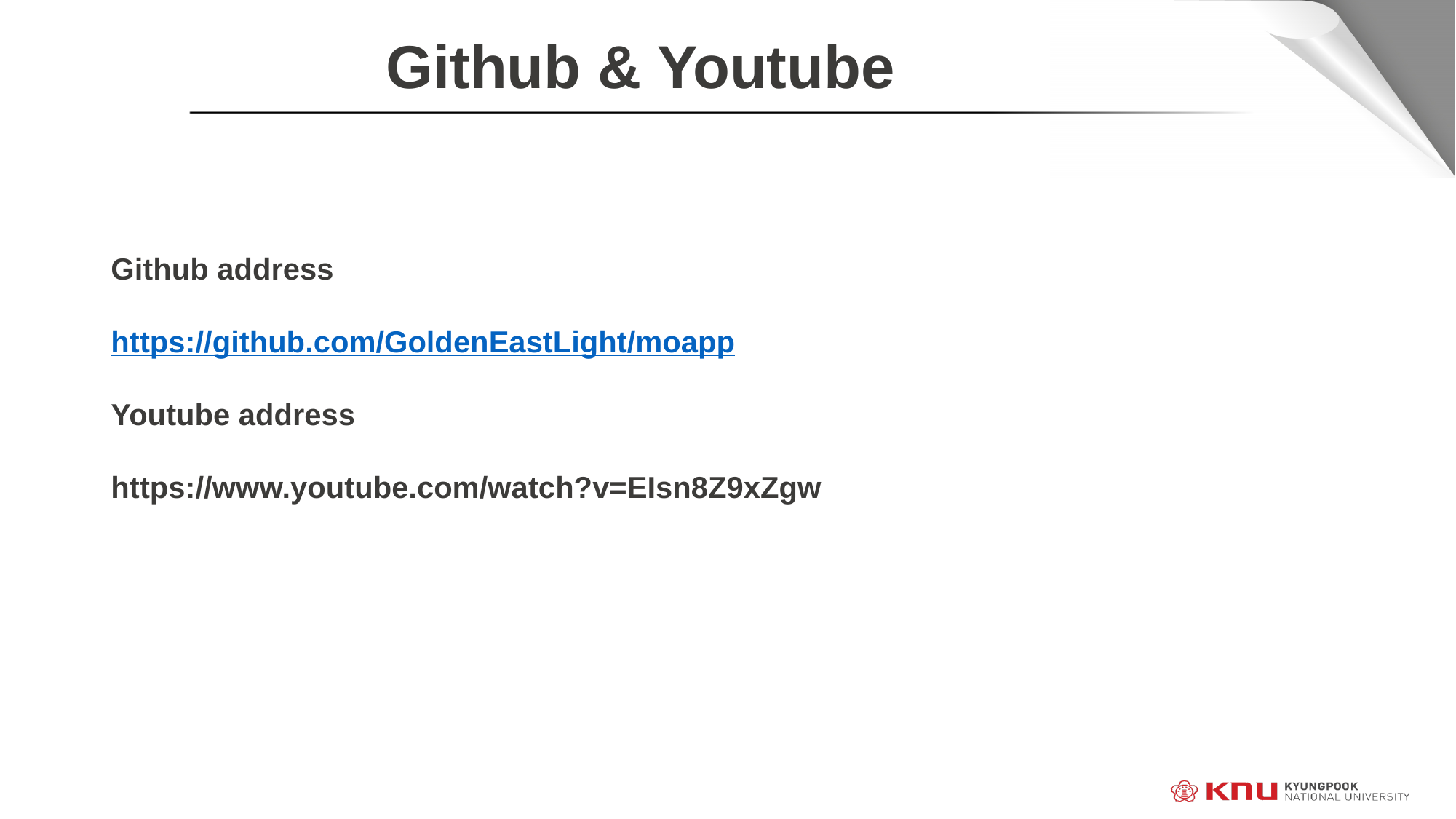

Github & Youtube
Github address

https://github.com/GoldenEastLight/moapp

Youtube address

https://www.youtube.com/watch?v=EIsn8Z9xZgw